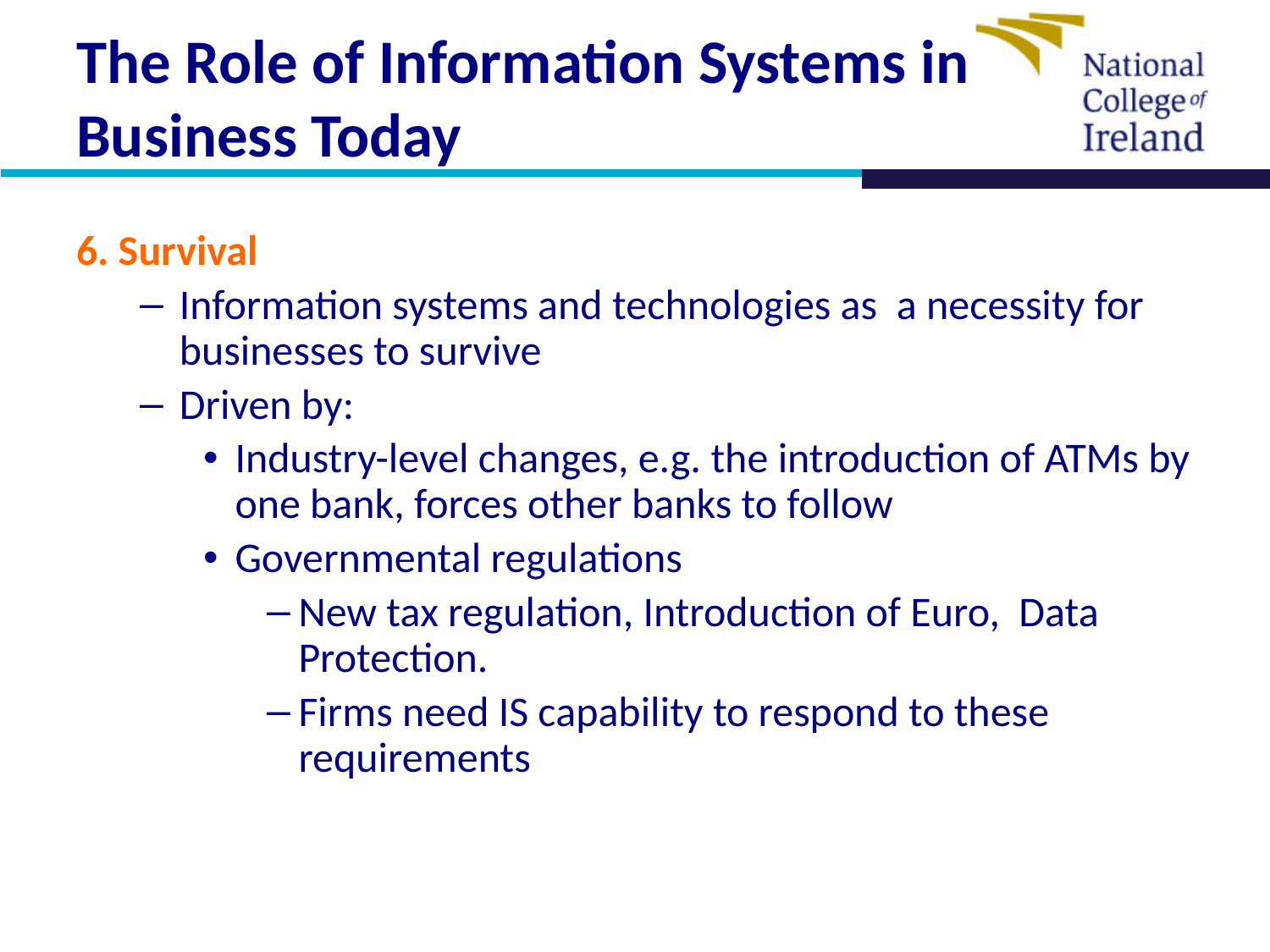

# The Role of Information Systems in Business Today
6. Survival
Information systems and technologies as  a necessity for businesses to survive
Driven by:
Industry-level changes, e.g. the introduction of ATMs by one bank, forces other banks to follow
Governmental regulations
New tax regulation, Introduction of Euro,  Data Protection.
Firms need IS capability to respond to these requirements

15